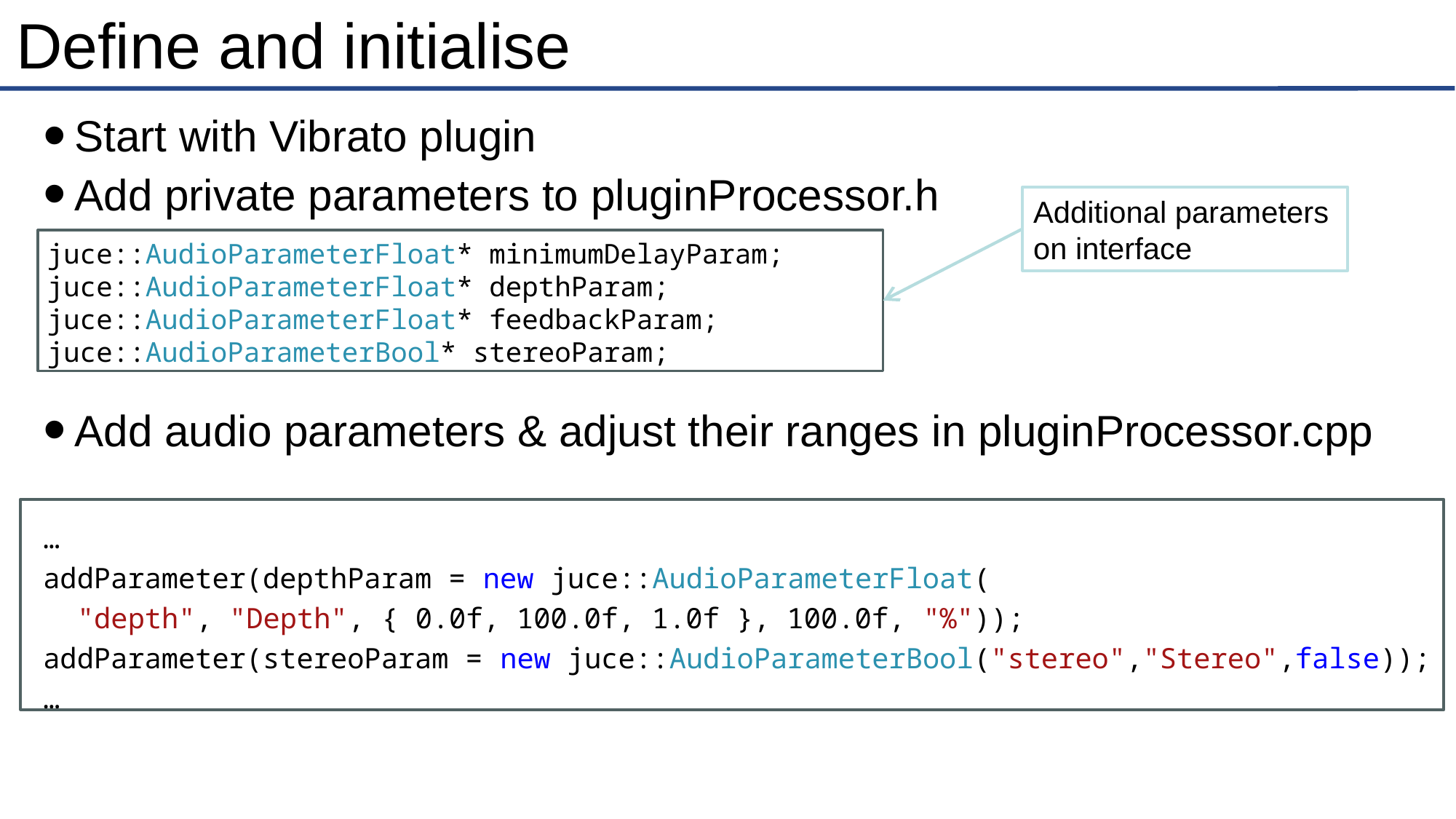

# Define and initialise
Start with Vibrato plugin
Add private parameters to pluginProcessor.h

Add audio parameters & adjust their ranges in pluginProcessor.cpp

…
addParameter(depthParam = new juce::AudioParameterFloat(
  "depth", "Depth", { 0.0f, 100.0f, 1.0f }, 100.0f, "%"));
addParameter(stereoParam = new juce::AudioParameterBool("stereo","Stereo",false));
…

Additional parameters on interface

juce::AudioParameterFloat* minimumDelayParam;
juce::AudioParameterFloat* depthParam;
juce::AudioParameterFloat* feedbackParam;
juce::AudioParameterBool* stereoParam;